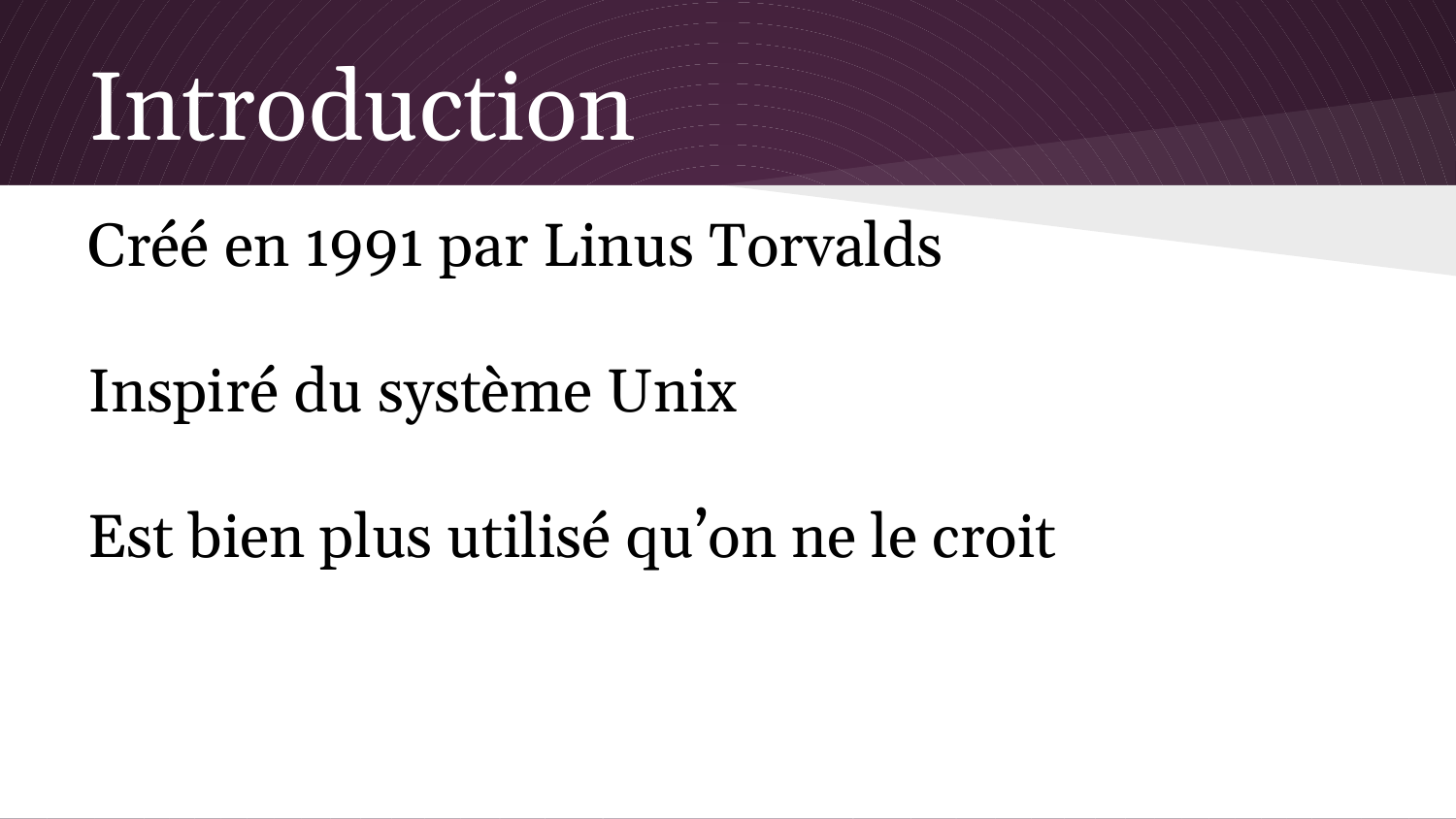

# Introduction
Créé en 1991 par Linus Torvalds

Inspiré du système Unix

Est bien plus utilisé qu’on ne le croit